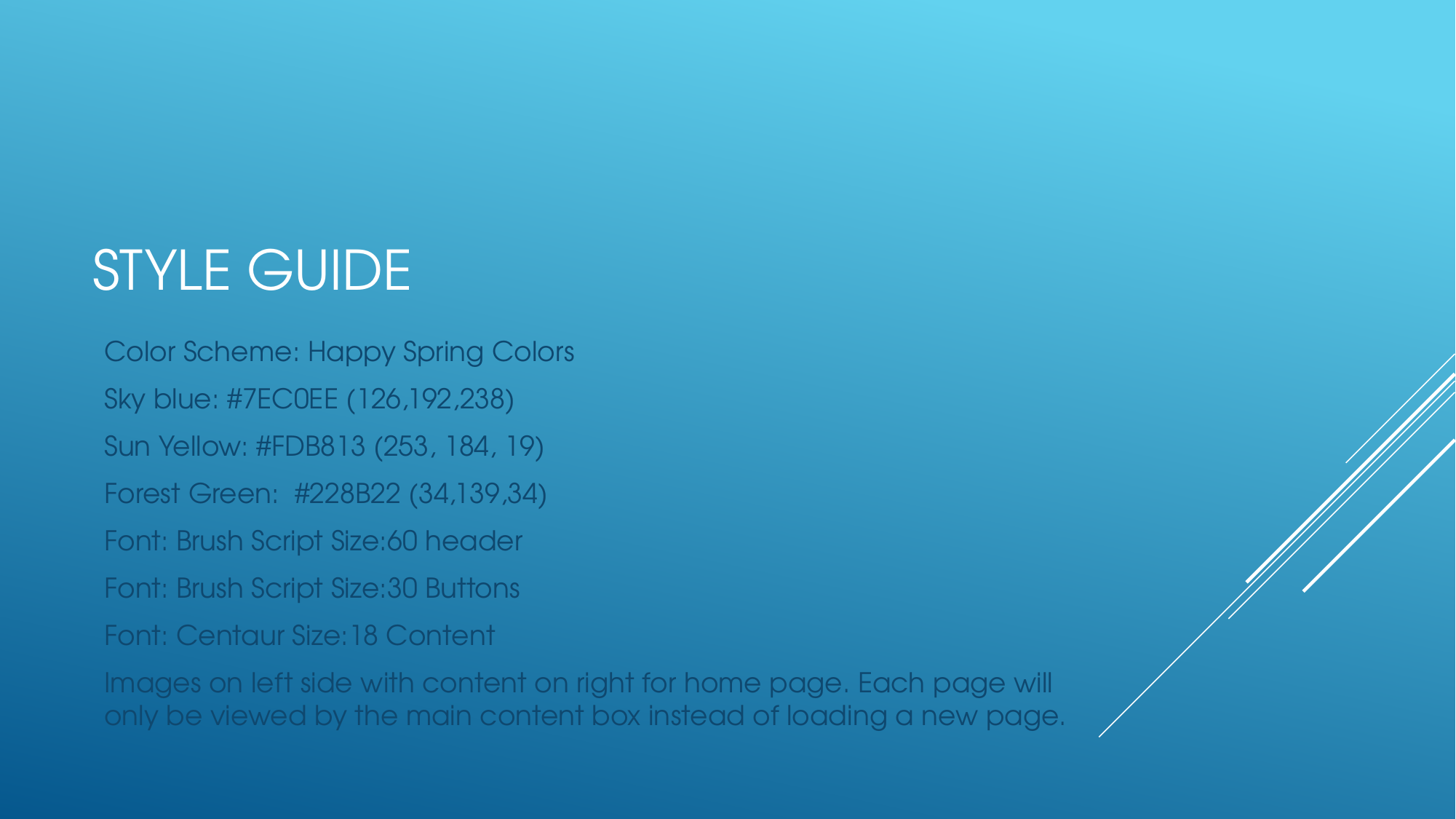

# STYLE GUIDE
Color Scheme: Happy Spring Colors
Sky blue: #7EC0EE (126,192,238)
Sun Yellow: #FDB813 (253, 184, 19)
Forest Green:  #228B22 (34,139,34)
Font: Brush Script Size:60 header
Font: Brush Script Size:30 Buttons
Font: Centaur Size:18 Content
Images on left side with content on right for home page. Each page will only be viewed by the main content box instead of loading a new page.